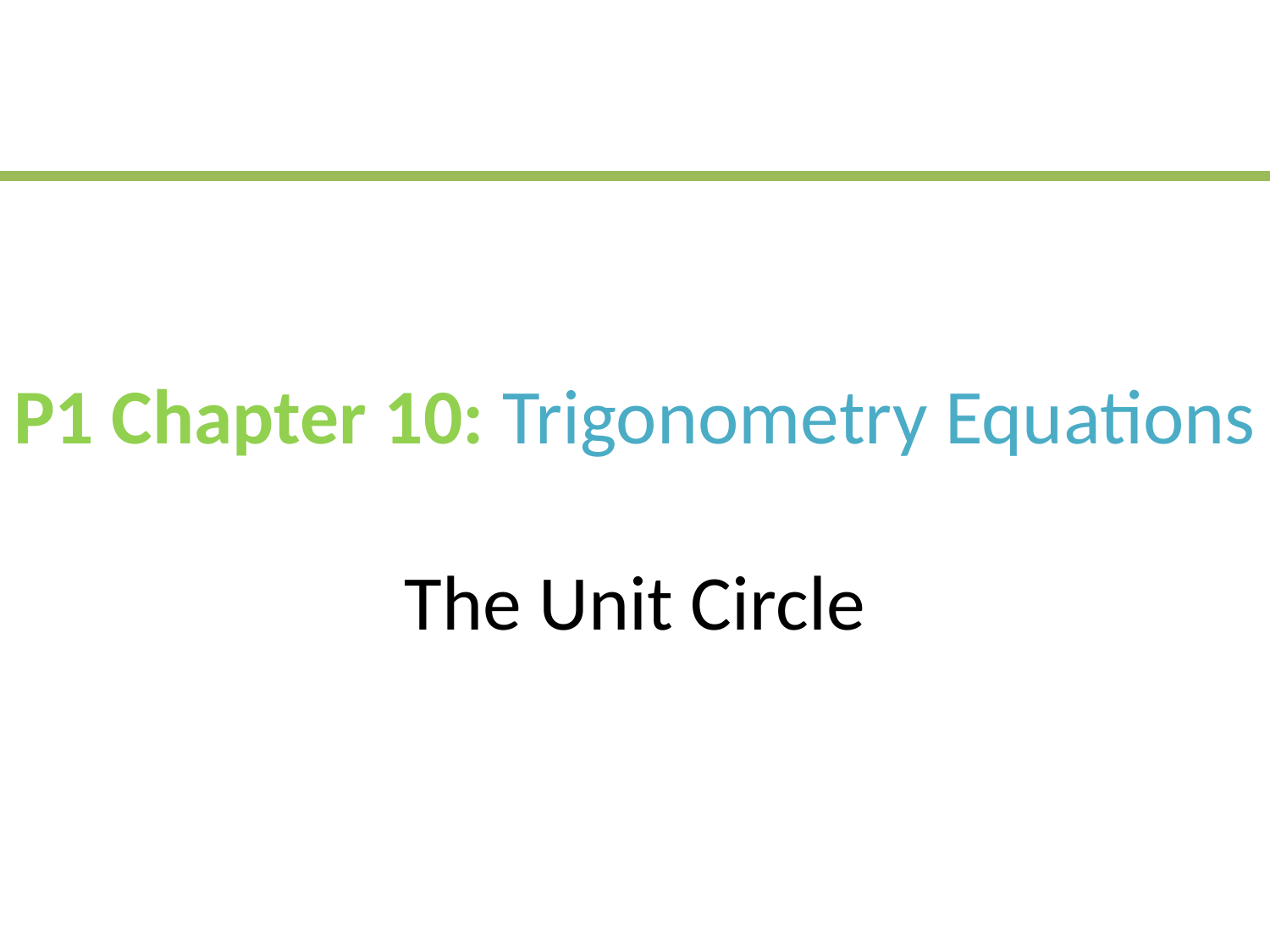

# P1 Chapter 10: Trigonometry Equations The Unit Circle